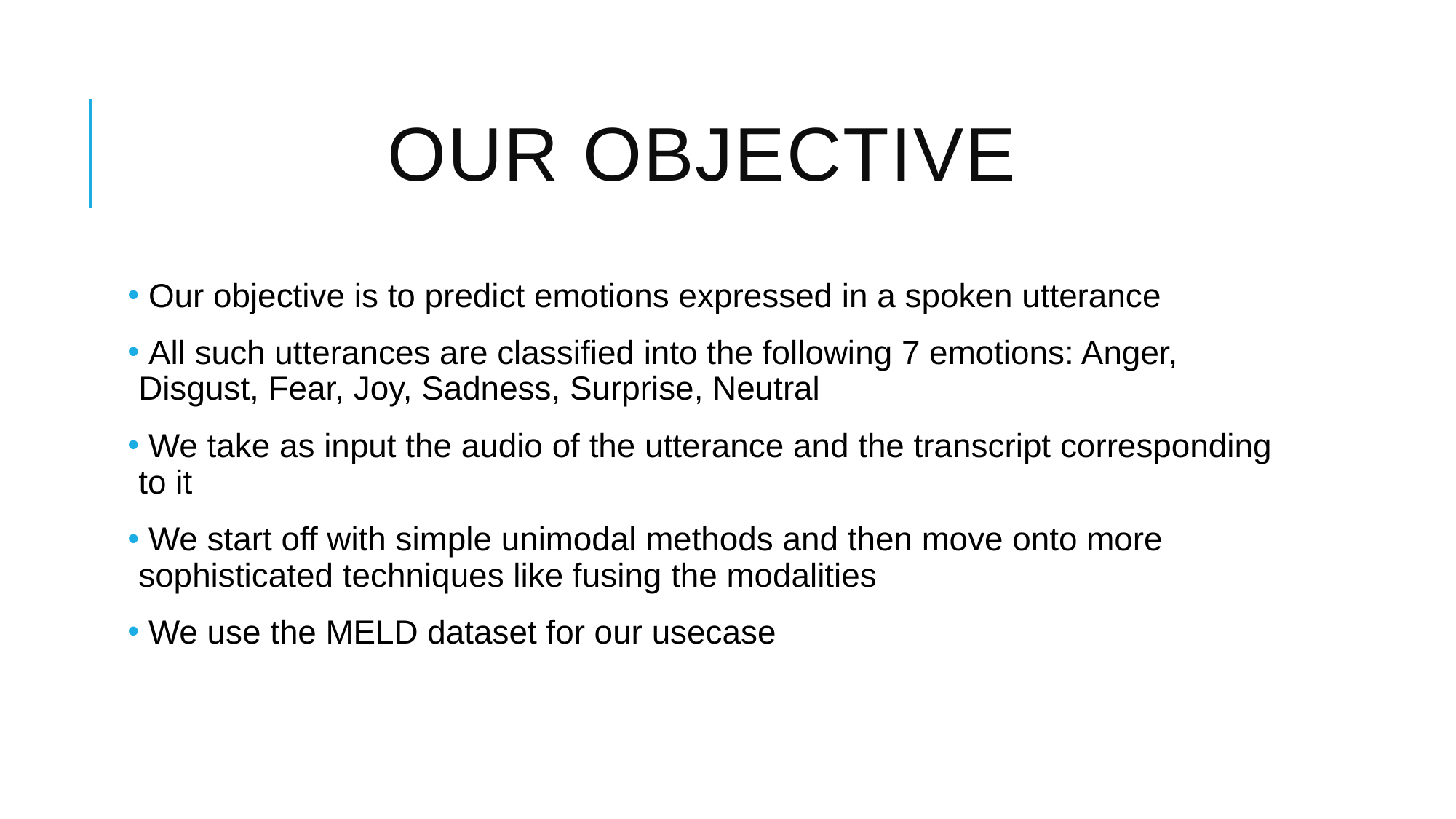

# Our Objective
 Our objective is to predict emotions expressed in a spoken utterance
 All such utterances are classified into the following 7 emotions: Anger, Disgust, Fear, Joy, Sadness, Surprise, Neutral
 We take as input the audio of the utterance and the transcript corresponding to it
 We start off with simple unimodal methods and then move onto more sophisticated techniques like fusing the modalities
 We use the MELD dataset for our usecase